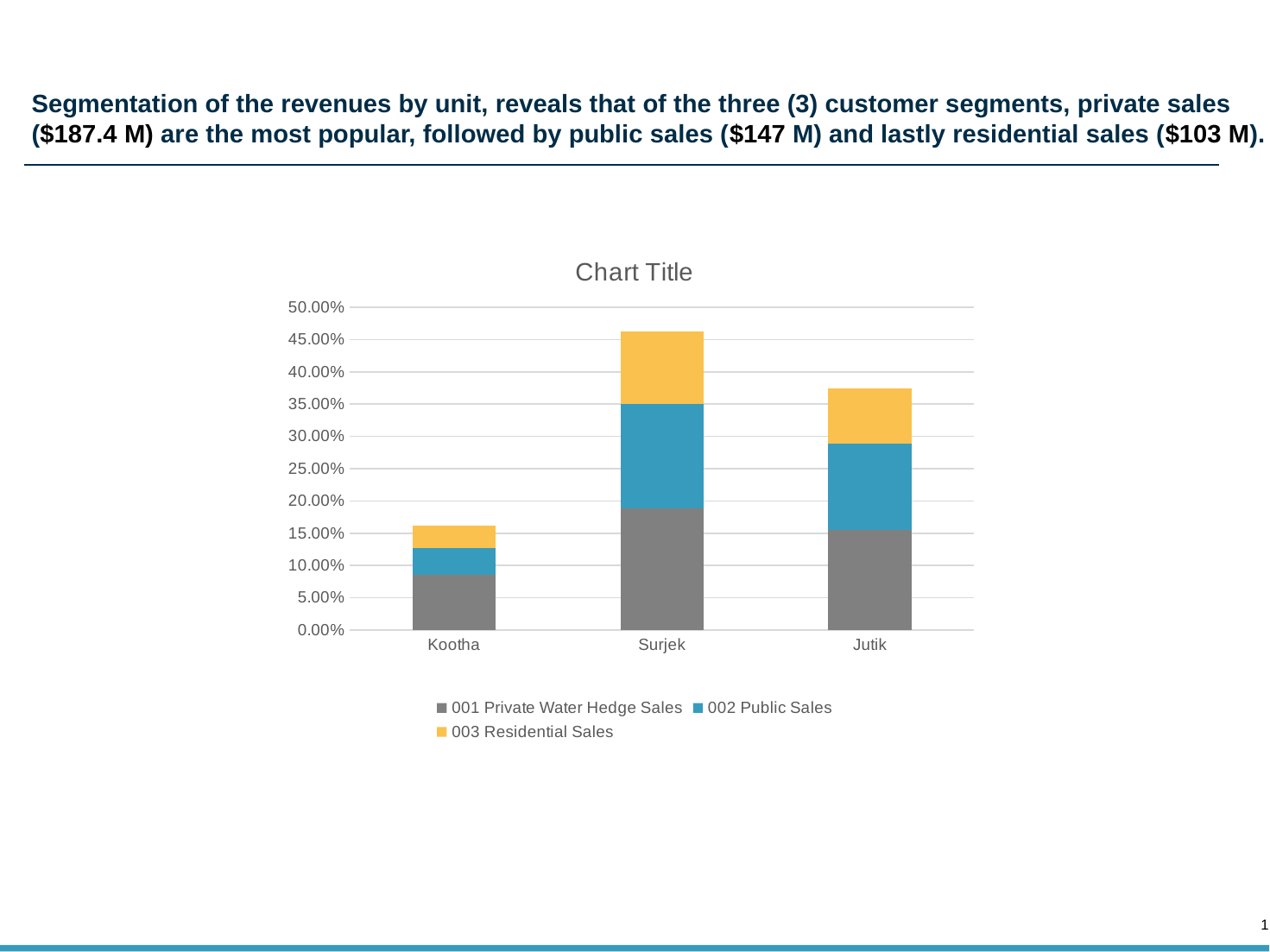

# Segmentation of the revenues by unit, reveals that of the three (3) customer segments, private sales ($187.4 M) are the most popular, followed by public sales ($147 M) and lastly residential sales ($103 M).

### Chart:

| Category | 001 Private Water Hedge Sales | 002 Public Sales | 003 Residential Sales |
|---|---|---|---|
| Kootha | 0.08496605065627312 | 0.04182453843555044 | 0.03560482122739064 |
| Surjek | 0.1887264069694618 | 0.16151971923541997 | 0.11272321888218356 |
| Jutik | 0.15533500728997435 | 0.13298834043750066 | 0.08631189686624544 |